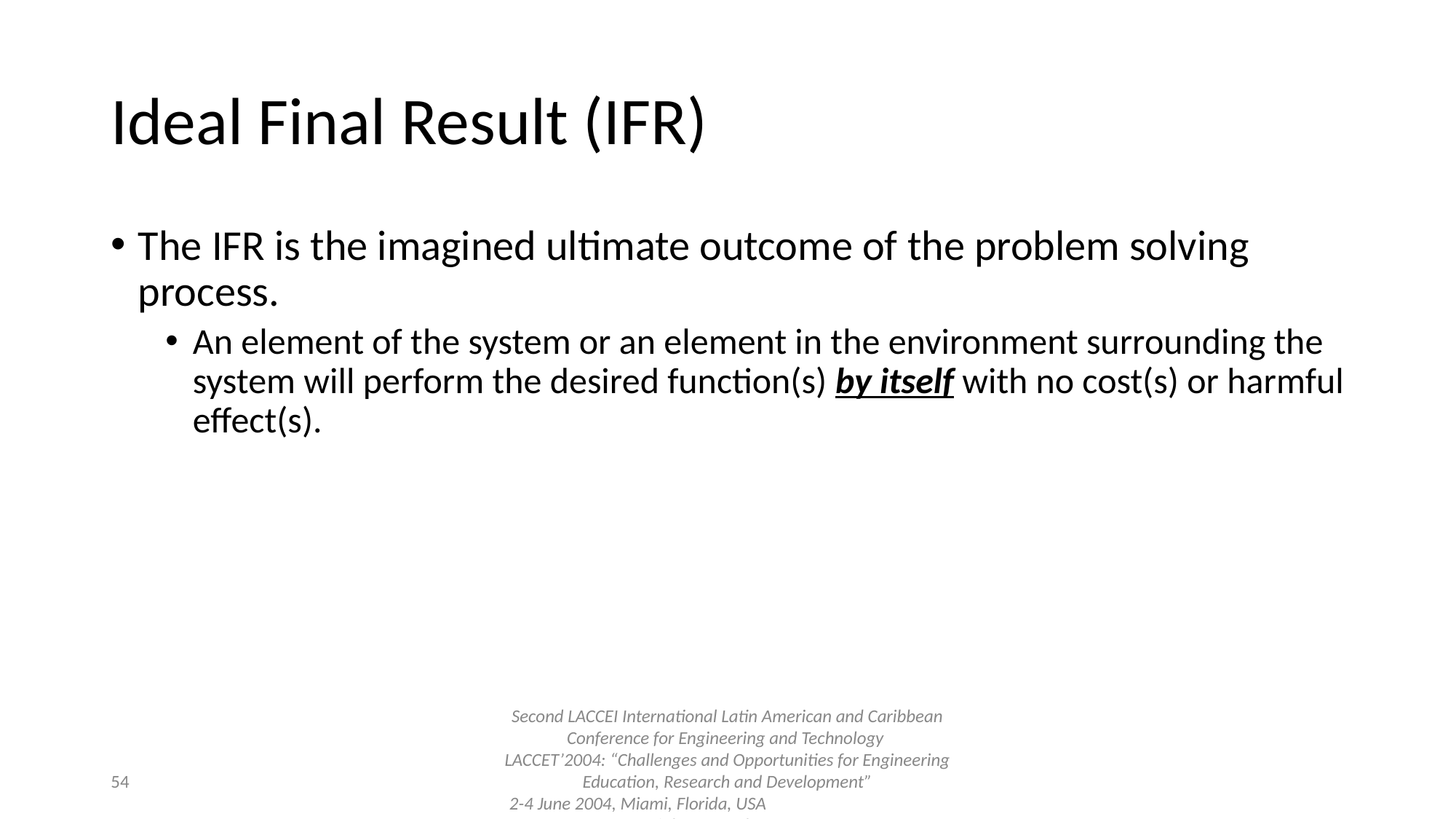

# Ideal Final Result (IFR)
The IFR is the imagined ultimate outcome of the problem solving process.
An element of the system or an element in the environment surrounding the system will perform the desired function(s) by itself with no cost(s) or harmful effect(s).

54
Second LACCEI International Latin American and Caribbean Conference for Engineering and Technology
LACCET’2004: “Challenges and Opportunities for Engineering Education, Research and Development”
2-4 June 2004, Miami, Florida, USA		Copyright Dr. Noel Leon-ITESM